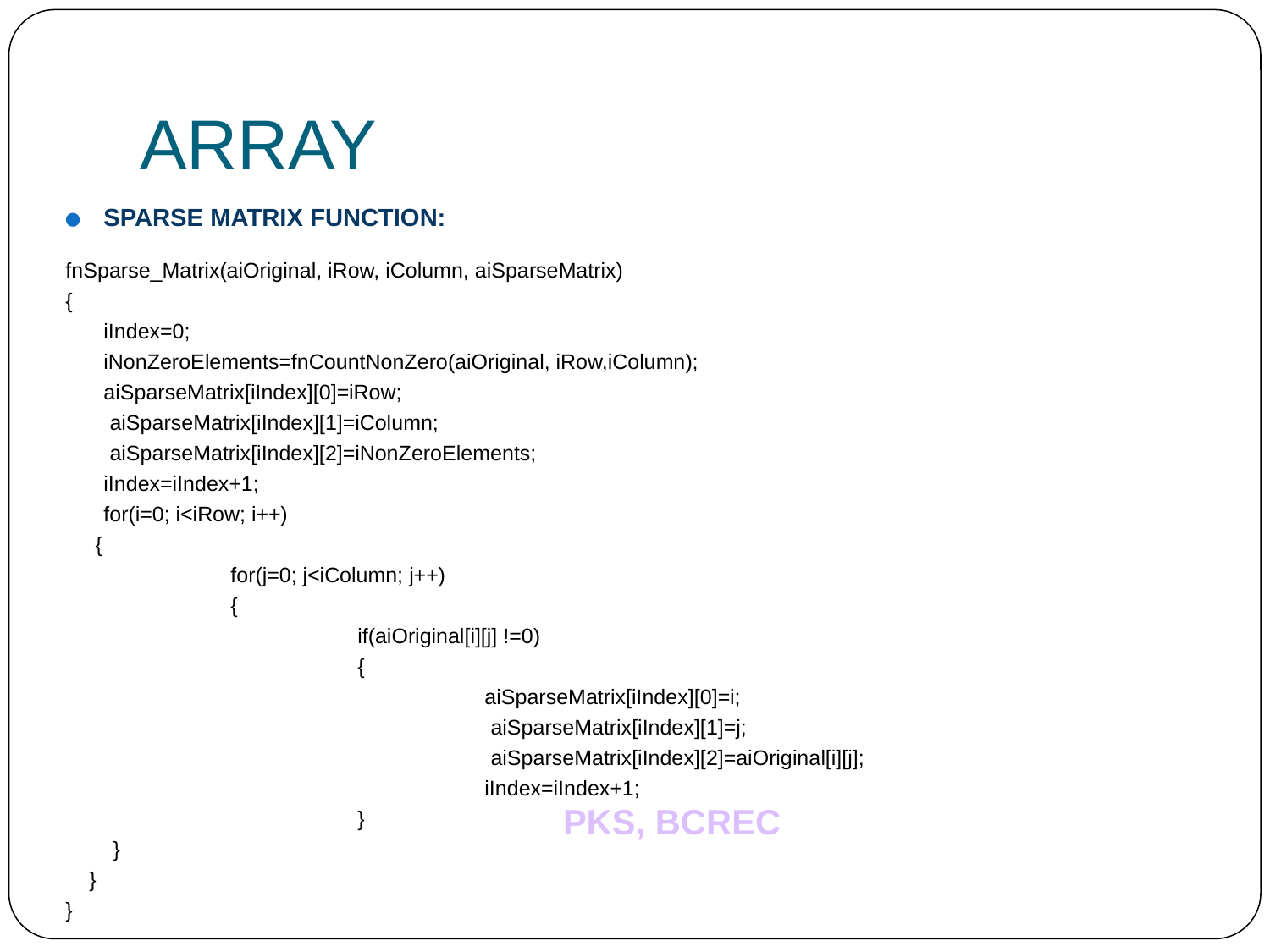

# ARRAY
SPARSE MATRIX FUNCTION:

fnSparse_Matrix(aiOriginal, iRow, iColumn, aiSparseMatrix)
{
	iIndex=0;
	iNonZeroElements=fnCountNonZero(aiOriginal, iRow,iColumn);
	aiSparseMatrix[iIndex][0]=iRow;
	 aiSparseMatrix[iIndex][1]=iColumn;
	 aiSparseMatrix[iIndex][2]=iNonZeroElements;
	iIndex=iIndex+1;
	for(i=0; i<iRow; i++)
     {
		for(j=0; j<iColumn; j++)
		{
			if(aiOriginal[i][j] !=0)
			{
				aiSparseMatrix[iIndex][0]=i;
				 aiSparseMatrix[iIndex][1]=j;
				 aiSparseMatrix[iIndex][2]=aiOriginal[i][j];
				iIndex=iIndex+1;
			}
        }
    }
}